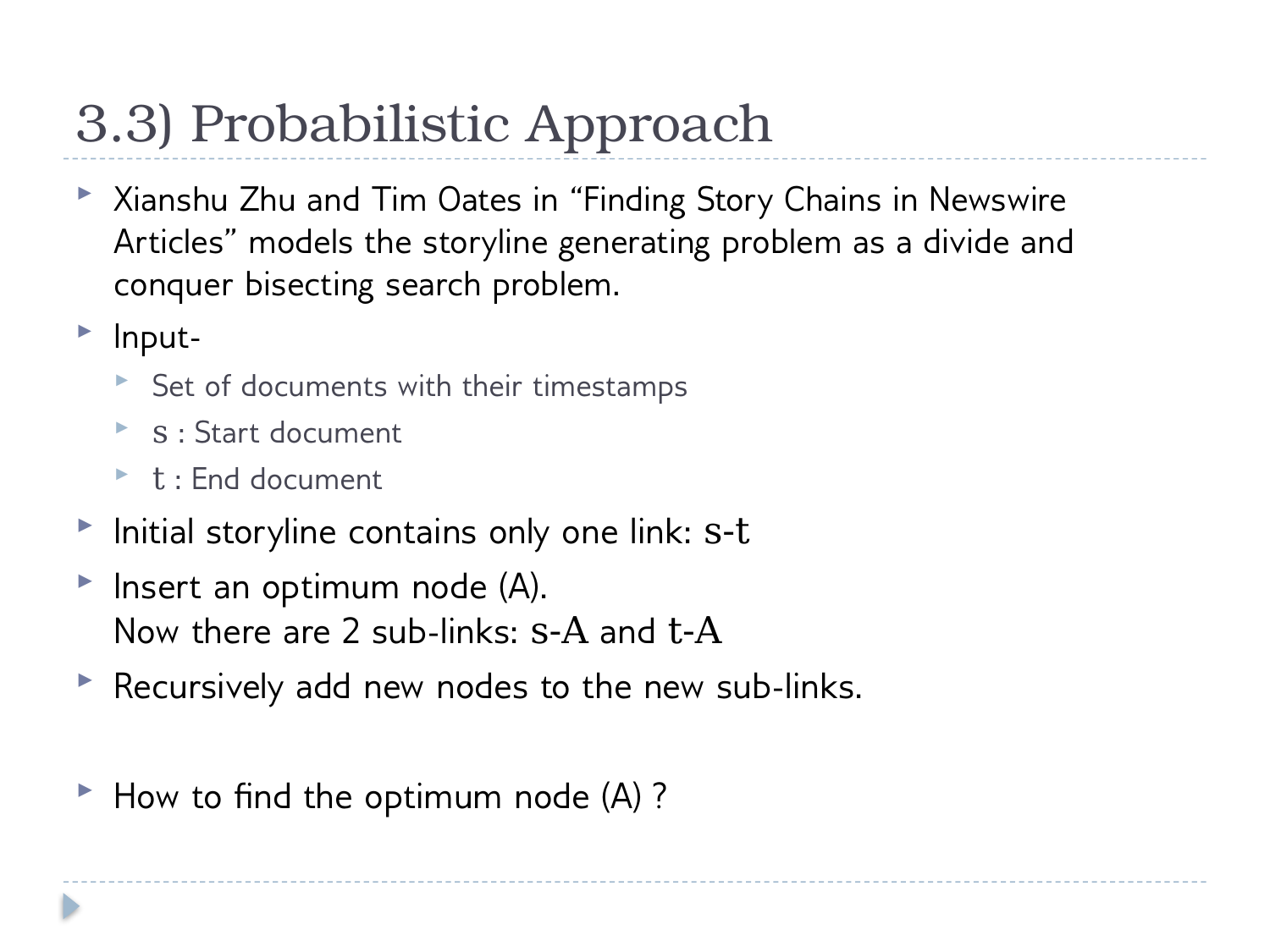

# 3.3) Probabilistic Approach
Xianshu Zhu and Tim Oates in “Finding Story Chains in Newswire Articles” models the storyline generating problem as a divide and conquer bisecting search problem.
Input-
Set of documents with their timestamps
s : Start document
t : End document
Initial storyline contains only one link: s-t
Insert an optimum node (A).
Now there are 2 sub-links: s-A and t-A
Recursively add new nodes to the new sub-links.

How to find the optimum node (A) ?